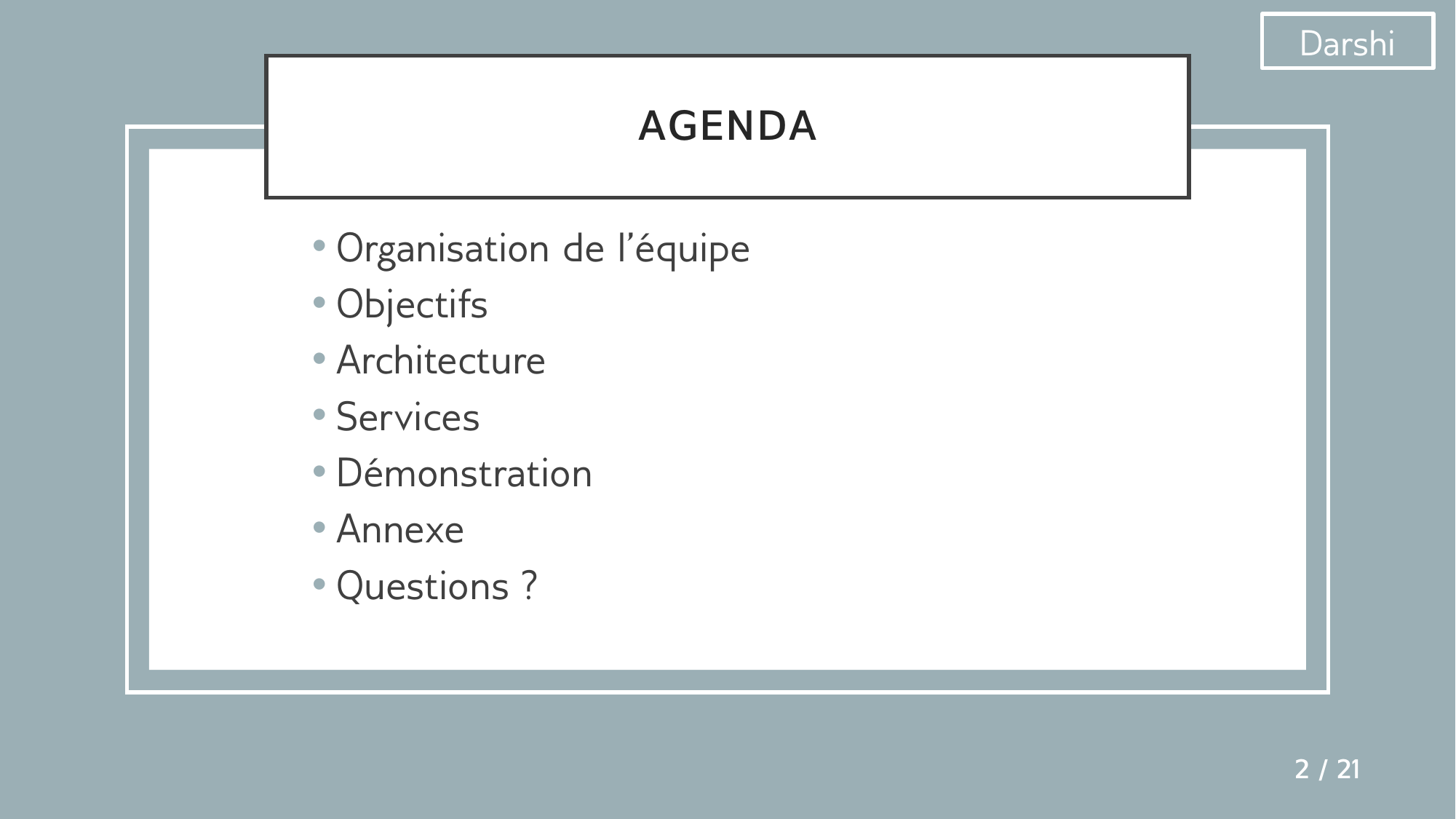

Darshi
# AGENDA

Organisation de l’équipe
Objectifs
Architecture
Services
Démonstration
Annexe
Questions ?
2 / 21